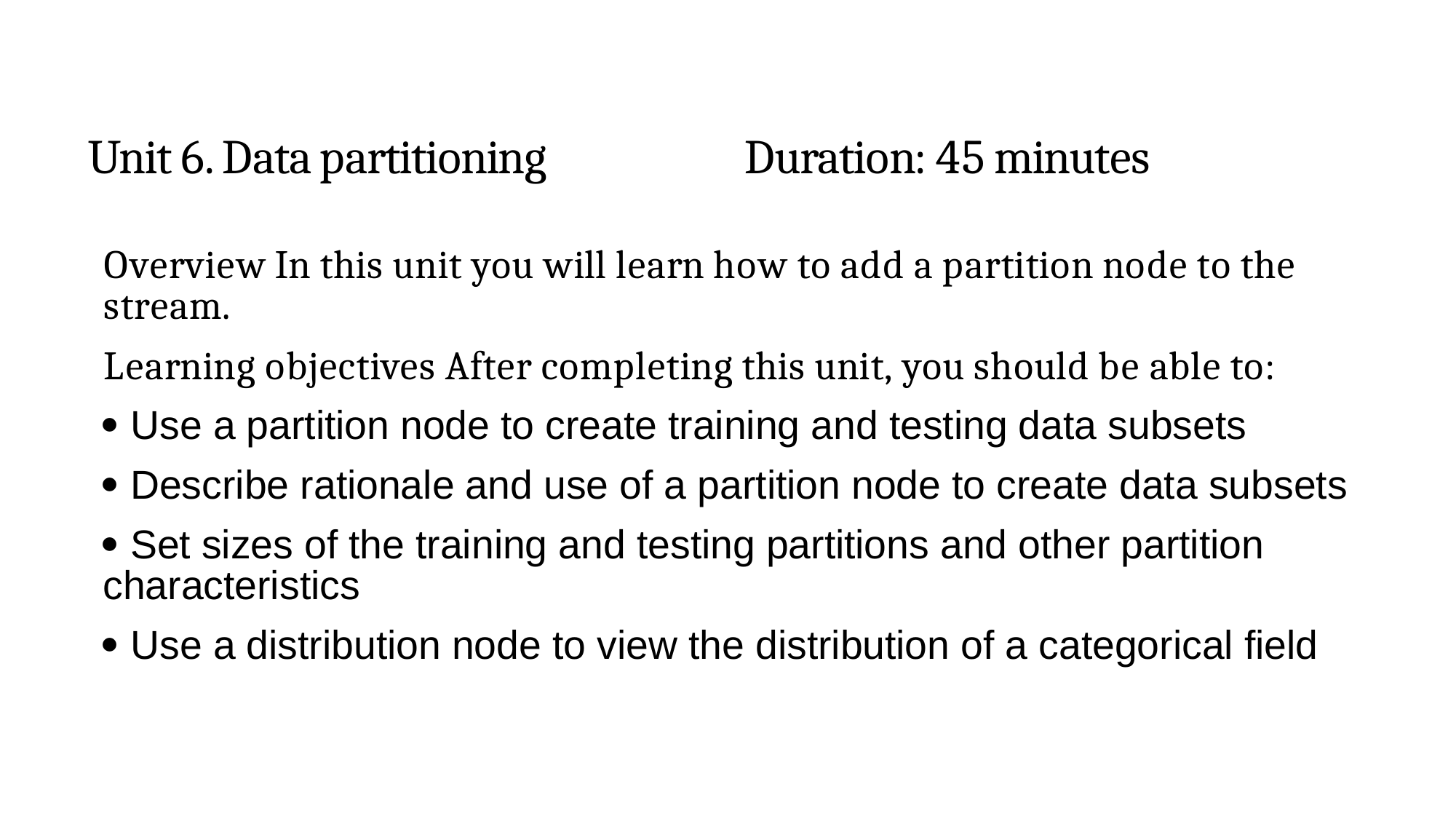

# Unit 6. Data partitioning		Duration: 45 minutes
Overview In this unit you will learn how to add a partition node to the stream.
Learning objectives After completing this unit, you should be able to:
• Use a partition node to create training and testing data subsets
• Describe rationale and use of a partition node to create data subsets
• Set sizes of the training and testing partitions and other partition characteristics
• Use a distribution node to view the distribution of a categorical field